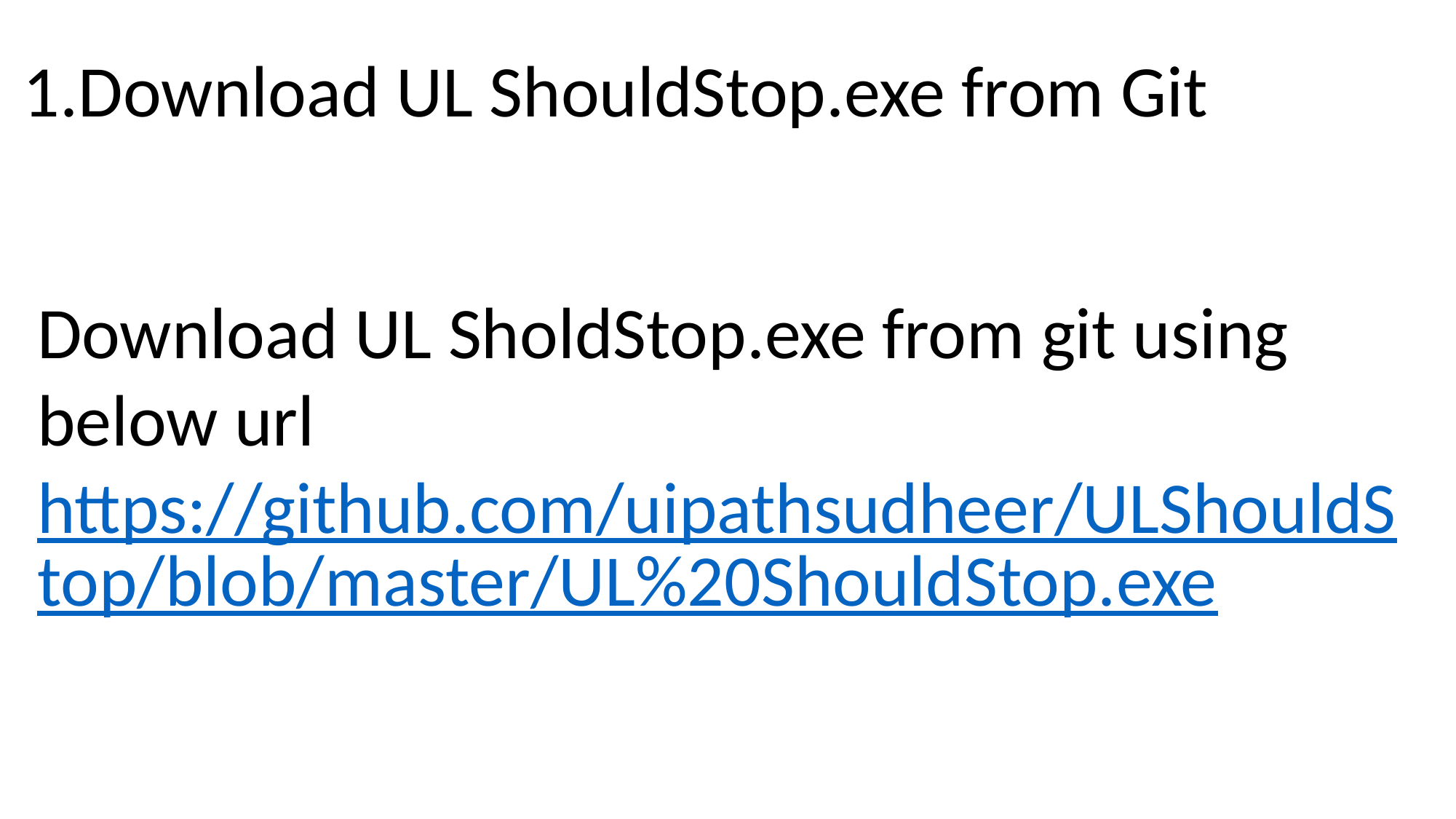

Download UL ShouldStop.exe from Git
Download UL SholdStop.exe from git using below url
https://github.com/uipathsudheer/ULShouldStop/blob/master/UL%20ShouldStop.exe